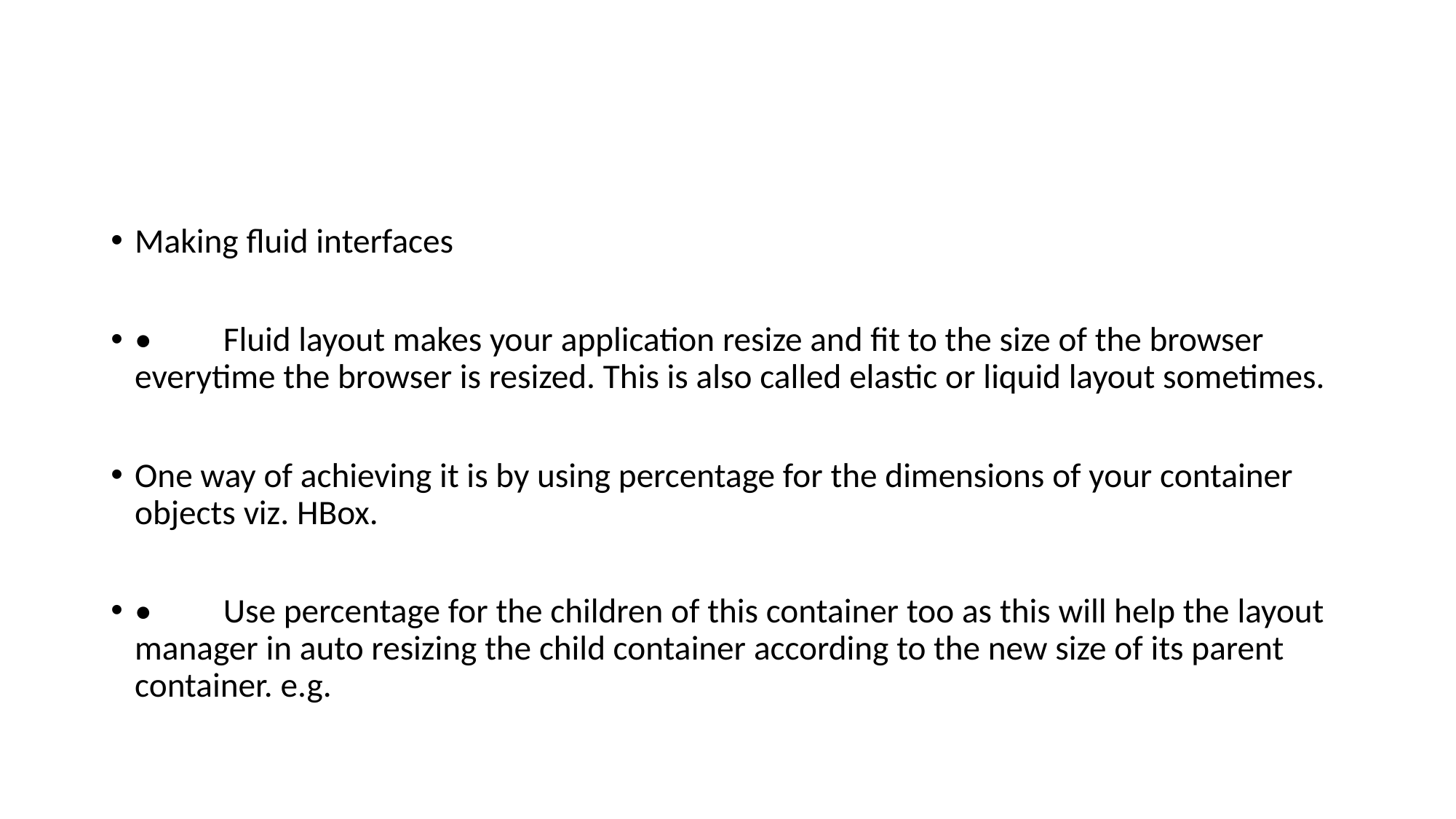

#
Making fluid interfaces

•	Fluid layout makes your application resize and fit to the size of the browser everytime the browser is resized. This is also called elastic or liquid layout sometimes.

One way of achieving it is by using percentage for the dimensions of your container objects viz. HBox.

•	Use percentage for the children of this container too as this will help the layout manager in auto resizing the child container according to the new size of its parent container. e.g.